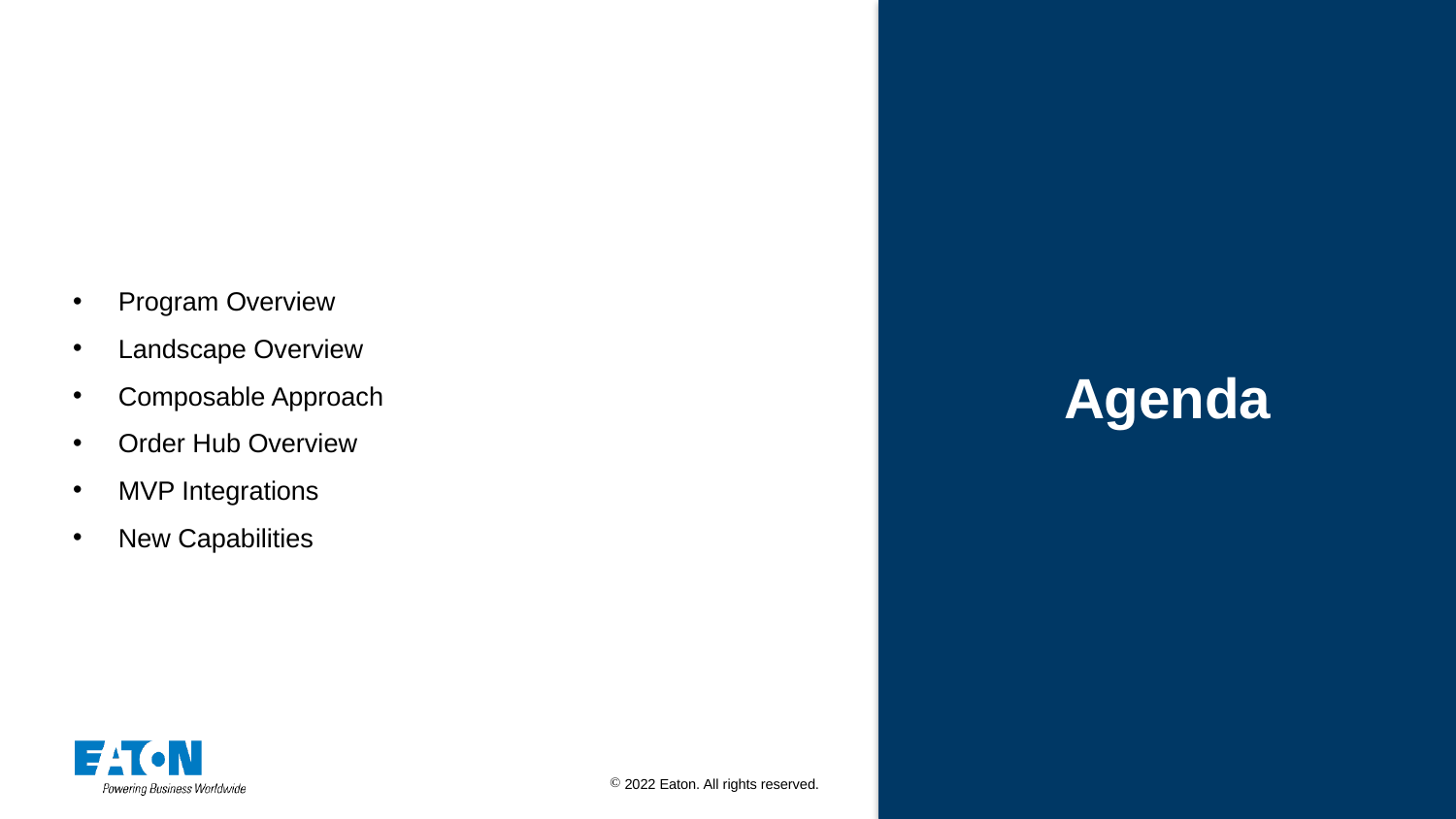

Program Overview
Landscape Overview
Composable Approach
Order Hub Overview
MVP Integrations
New Capabilities

Agenda
2